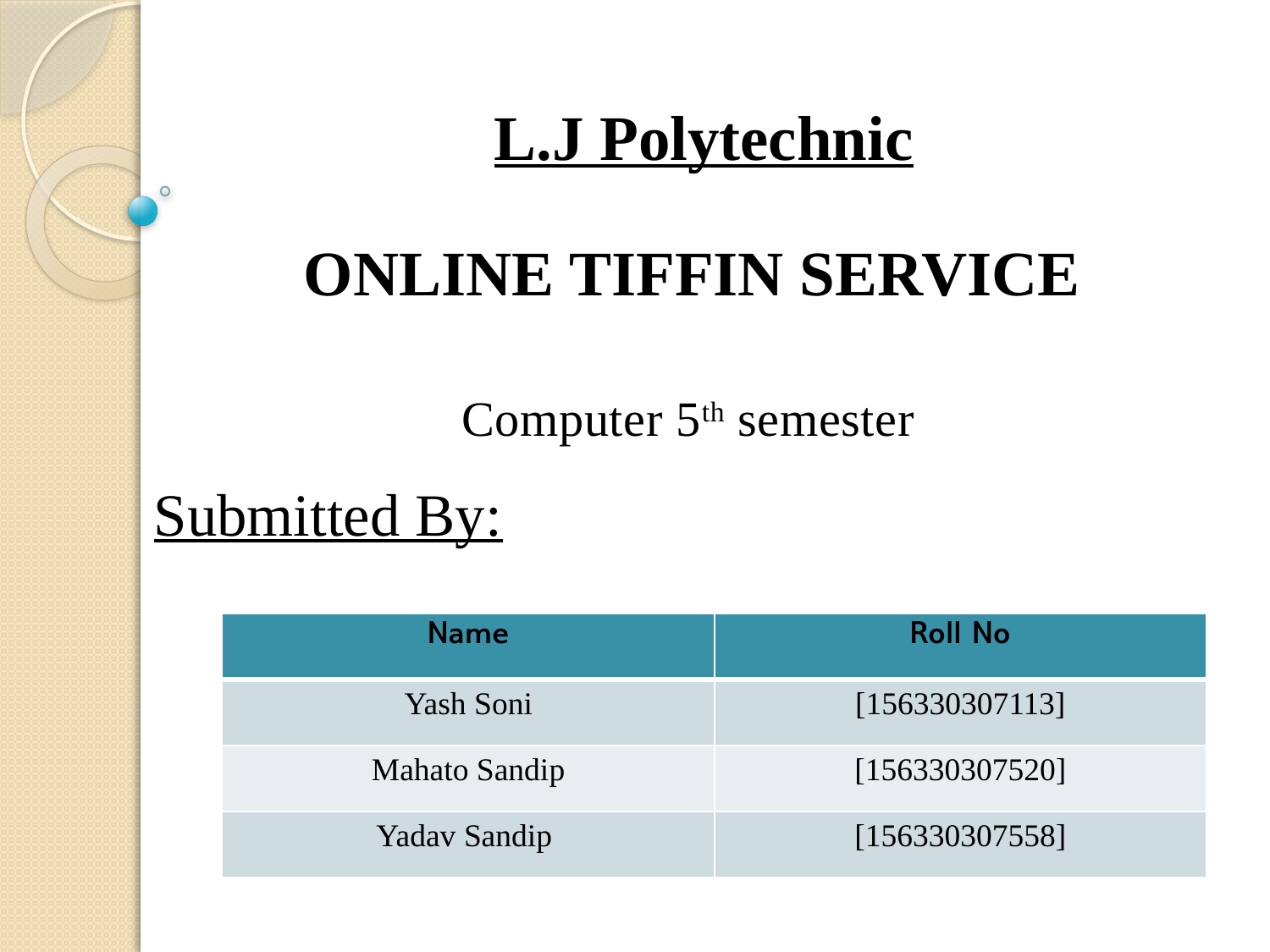

# L.J Polytechnic
ONLINE TIFFIN SERVICE
Computer 5th semester
Submitted By:

| Name | Roll No |
| --- | --- |
| Yash Soni | [156330307113] |
| Mahato Sandip | [156330307520] |
| Yadav Sandip | [156330307558] |